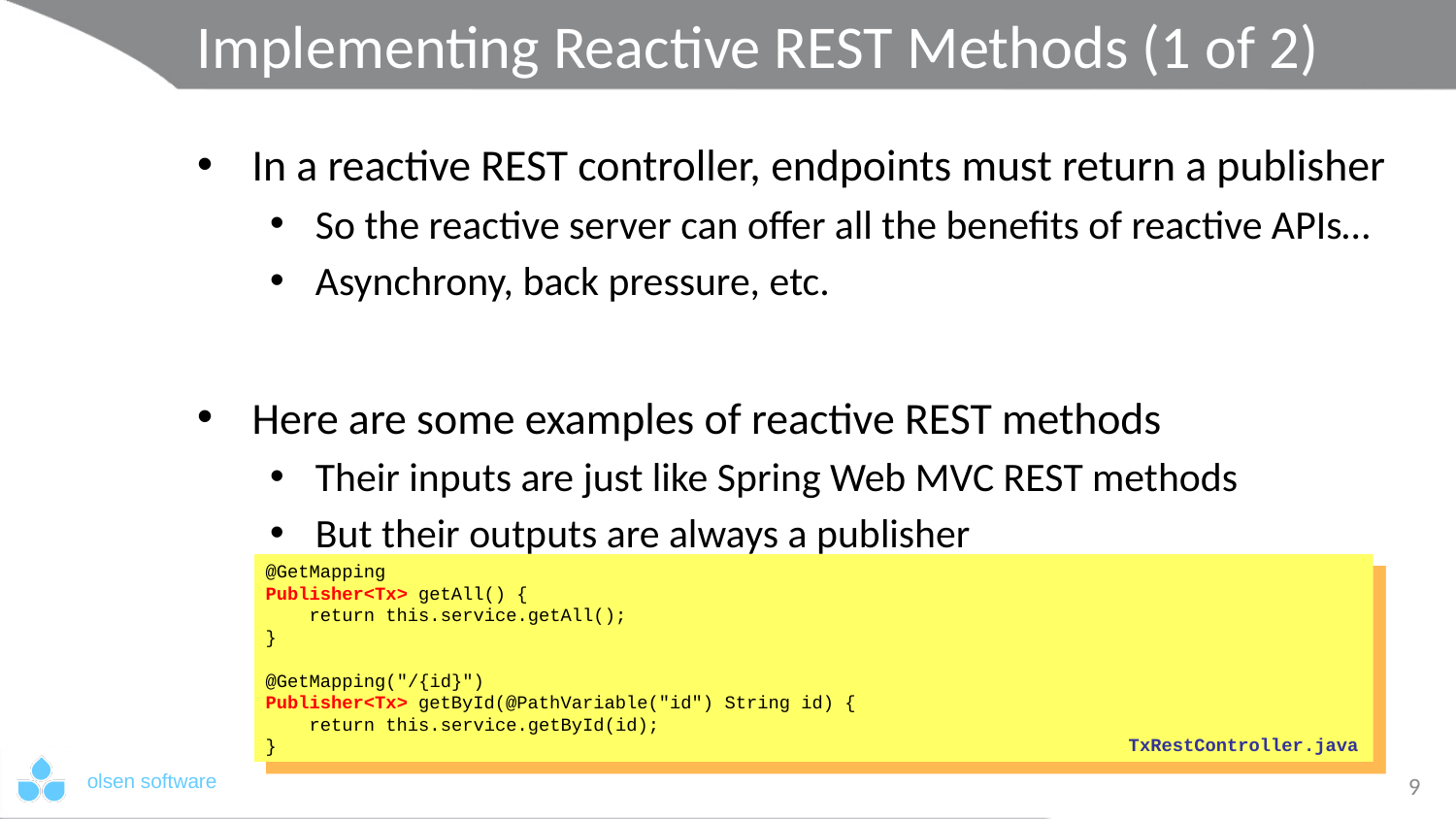

# Implementing Reactive REST Methods (1 of 2)
In a reactive REST controller, endpoints must return a publisher
So the reactive server can offer all the benefits of reactive APIs…
Asynchrony, back pressure, etc.

Here are some examples of reactive REST methods
Their inputs are just like Spring Web MVC REST methods
But their outputs are always a publisher
@GetMapping
Publisher<Tx> getAll() {
    return this.service.getAll();
}

@GetMapping("/{id}")
Publisher<Tx> getById(@PathVariable("id") String id) {
    return this.service.getById(id);
}
TxRestController.java
9